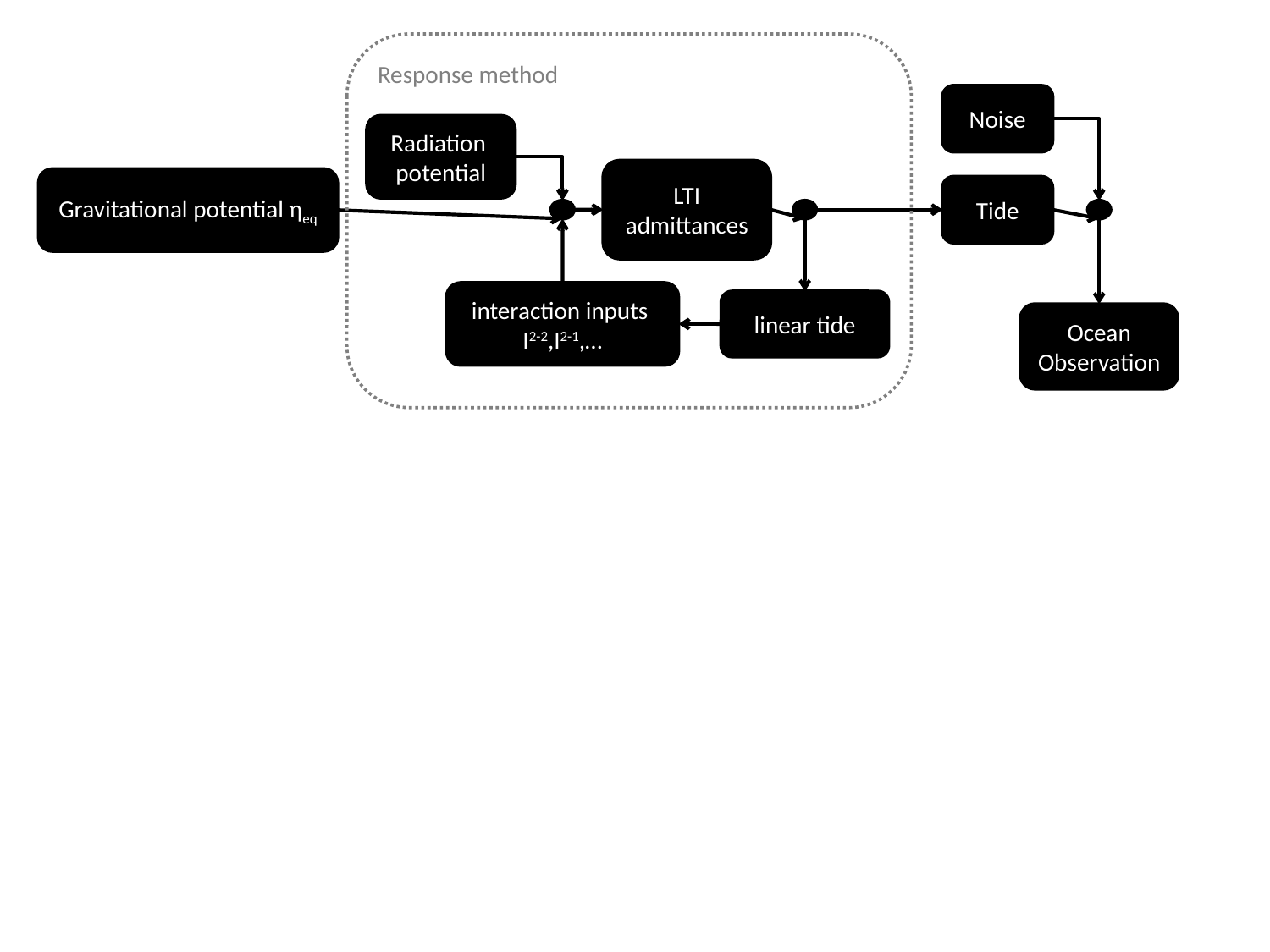

Response method
Noise
Radiation
potential
LTI
admittances
Gravitational potential ηeq
Tide

interaction inputs
I2-2,I2-1,…
linear tide
Ocean Observation